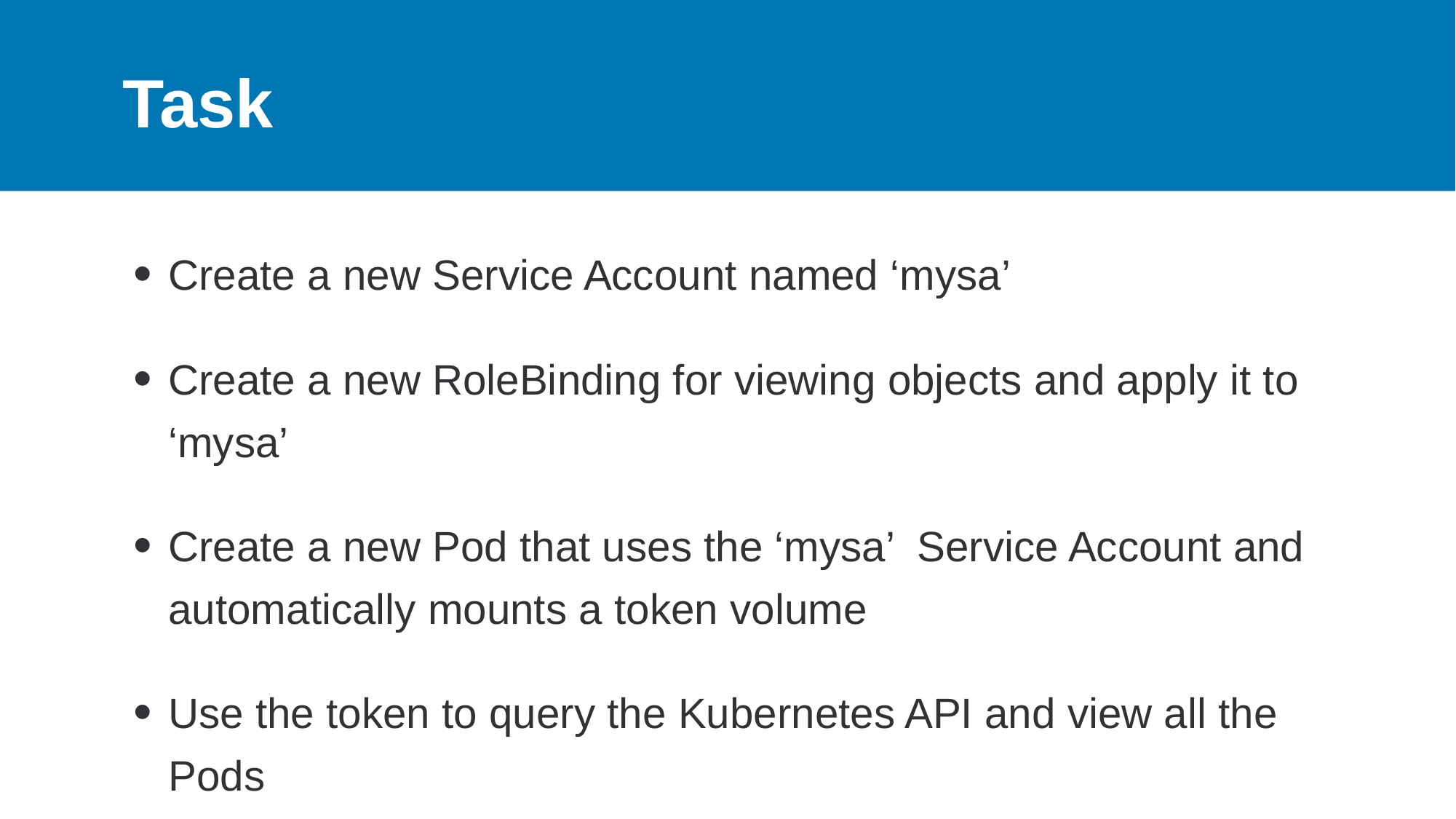

# Task
Create a new Service Account named ‘mysa’
Create a new RoleBinding for viewing objects and apply it to ‘mysa’
Create a new Pod that uses the ‘mysa’  Service Account and automatically mounts a token volume
Use the token to query the Kubernetes API and view all the Pods